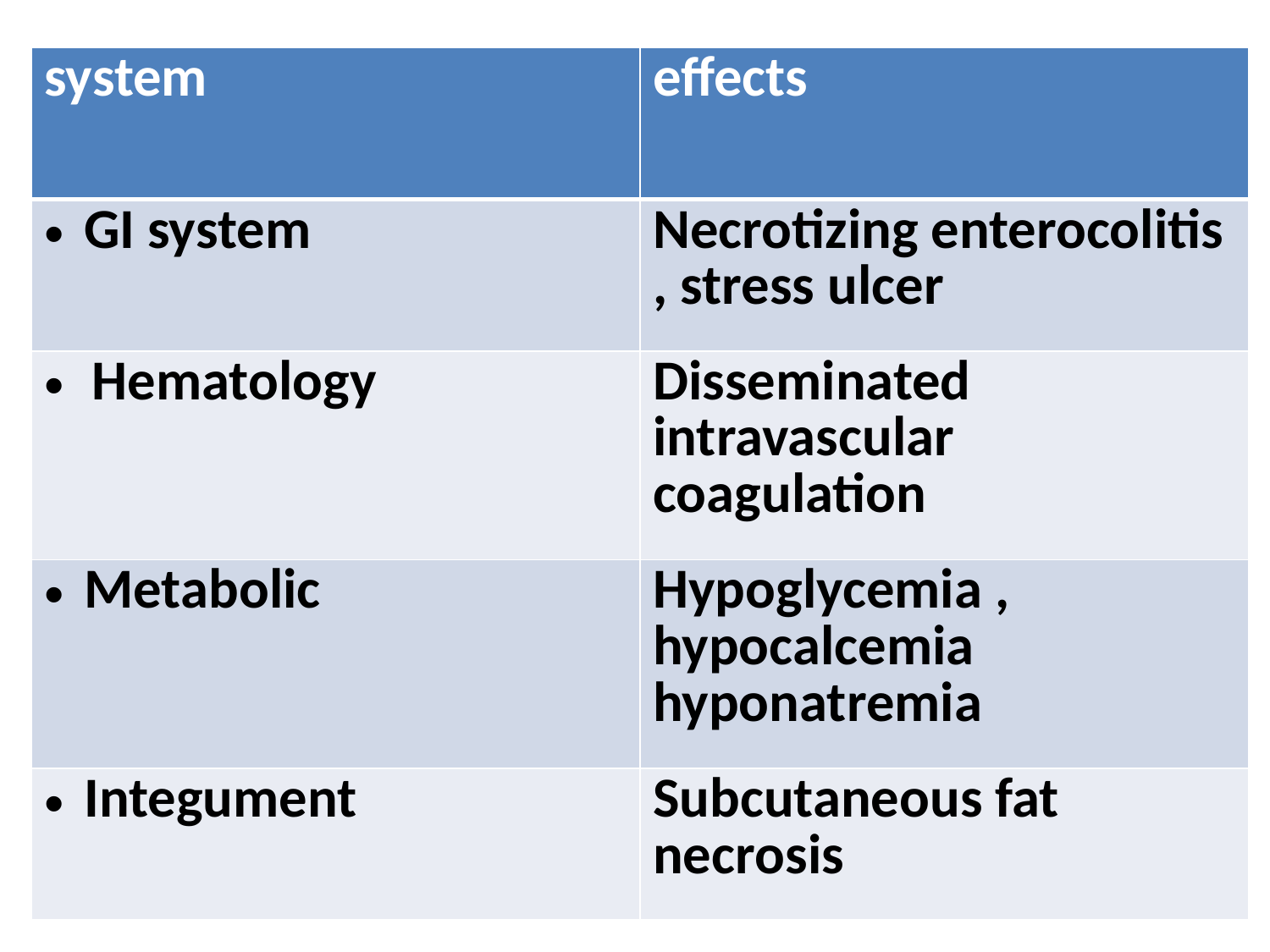

| system | effects |
| --- | --- |
| GI system | Necrotizing enterocolitis , stress ulcer |
| Hematology | Disseminated intravascular coagulation |
| Metabolic | Hypoglycemia , hypocalcemia hyponatremia |
| Integument | Subcutaneous fat necrosis |